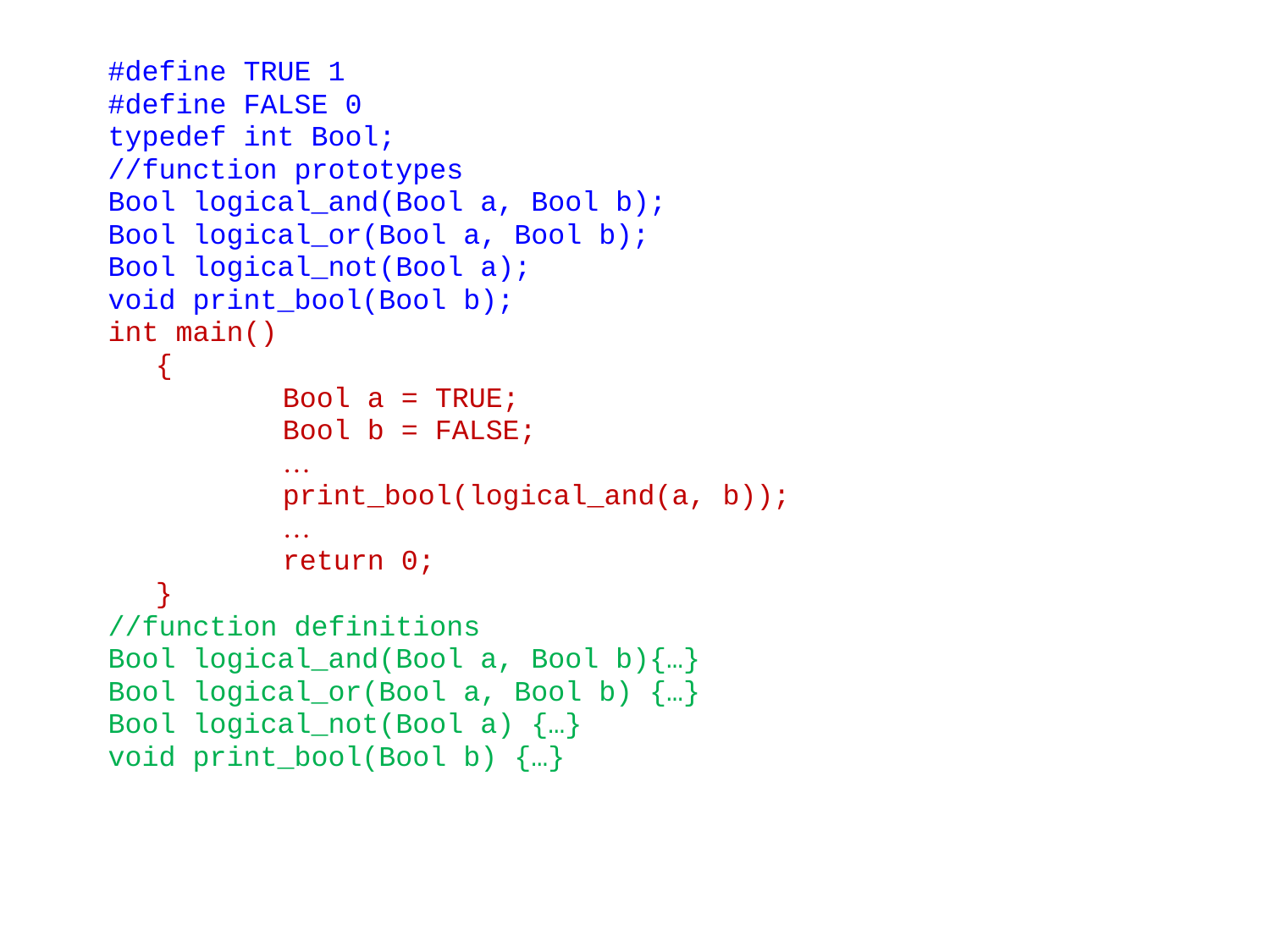

#define TRUE 1
#define FALSE 0
typedef int Bool;
//function prototypes
Bool logical_and(Bool a, Bool b);
Bool logical_or(Bool a, Bool b);
Bool logical_not(Bool a);
void print_bool(Bool b);
int main()
	{
		Bool a = TRUE;
		Bool b = FALSE;
		…
		print_bool(logical_and(a, b));
		…
		return 0;
	}
//function definitions
Bool logical_and(Bool a, Bool b){…}
Bool logical_or(Bool a, Bool b) {…}
Bool logical_not(Bool a) {…}
void print_bool(Bool b) {…}